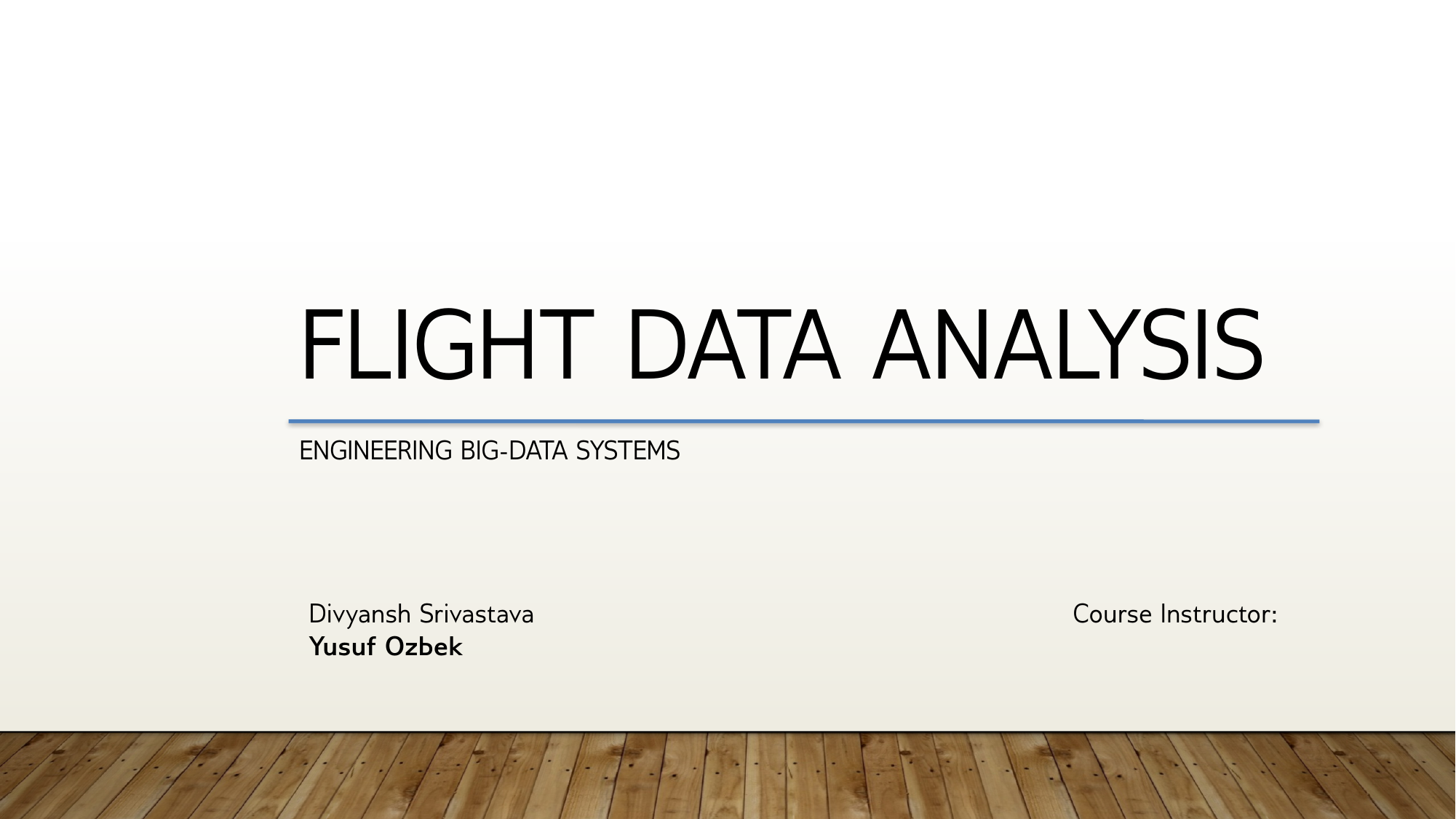

Flight data analysis
Engineering big-data systems
Divyansh Srivastava					Course Instructor: Yusuf Ozbek